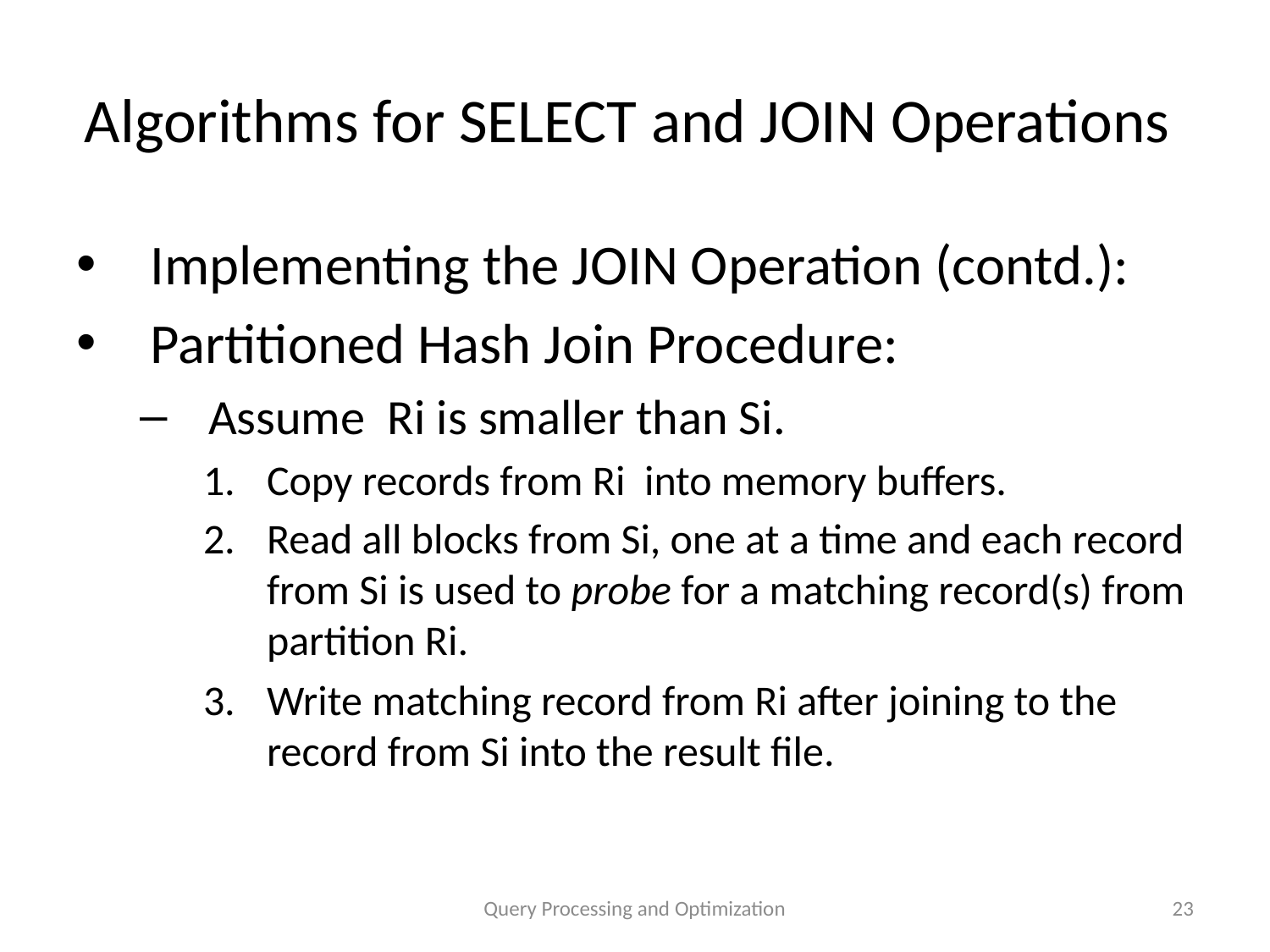

# Algorithms for SELECT and JOIN Operations
Implementing the JOIN Operation (contd.):
Partitioned Hash Join Procedure:
Assume  Ri is smaller than Si.
Copy records from Ri  into memory buffers.
Read all blocks from Si, one at a time and each record from Si is used to probe for a matching record(s) from partition Ri.
Write matching record from Ri after joining to the record from Si into the result file.

Query Processing and Optimization
23